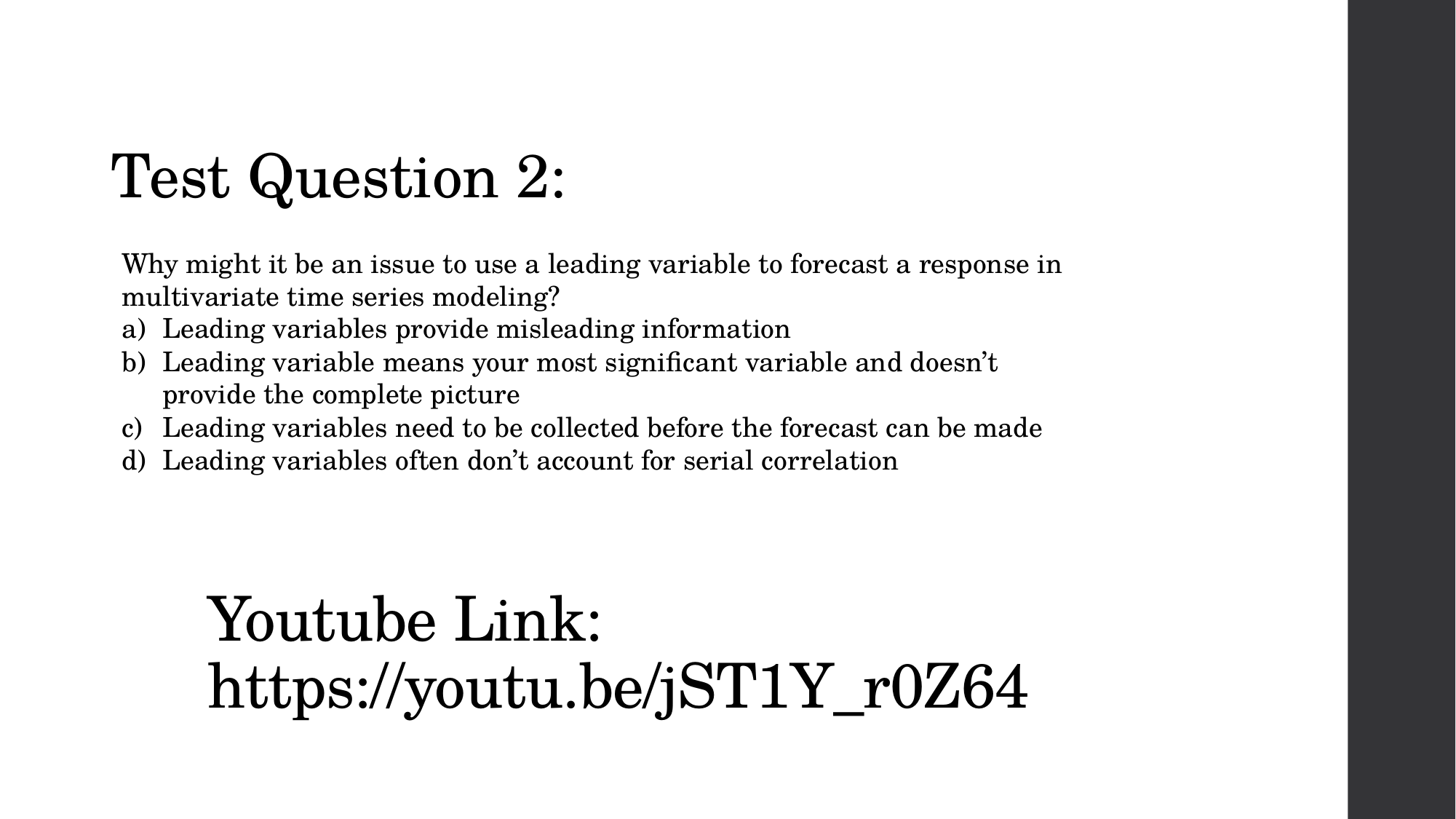

Test Question 2:
Why might it be an issue to use a leading variable to forecast a response in multivariate time series modeling?
Leading variables provide misleading information
Leading variable means your most significant variable and doesn’t provide the complete picture
Leading variables need to be collected before the forecast can be made
Leading variables often don’t account for serial correlation

# Youtube Link: https://youtu.be/jST1Y_r0Z64